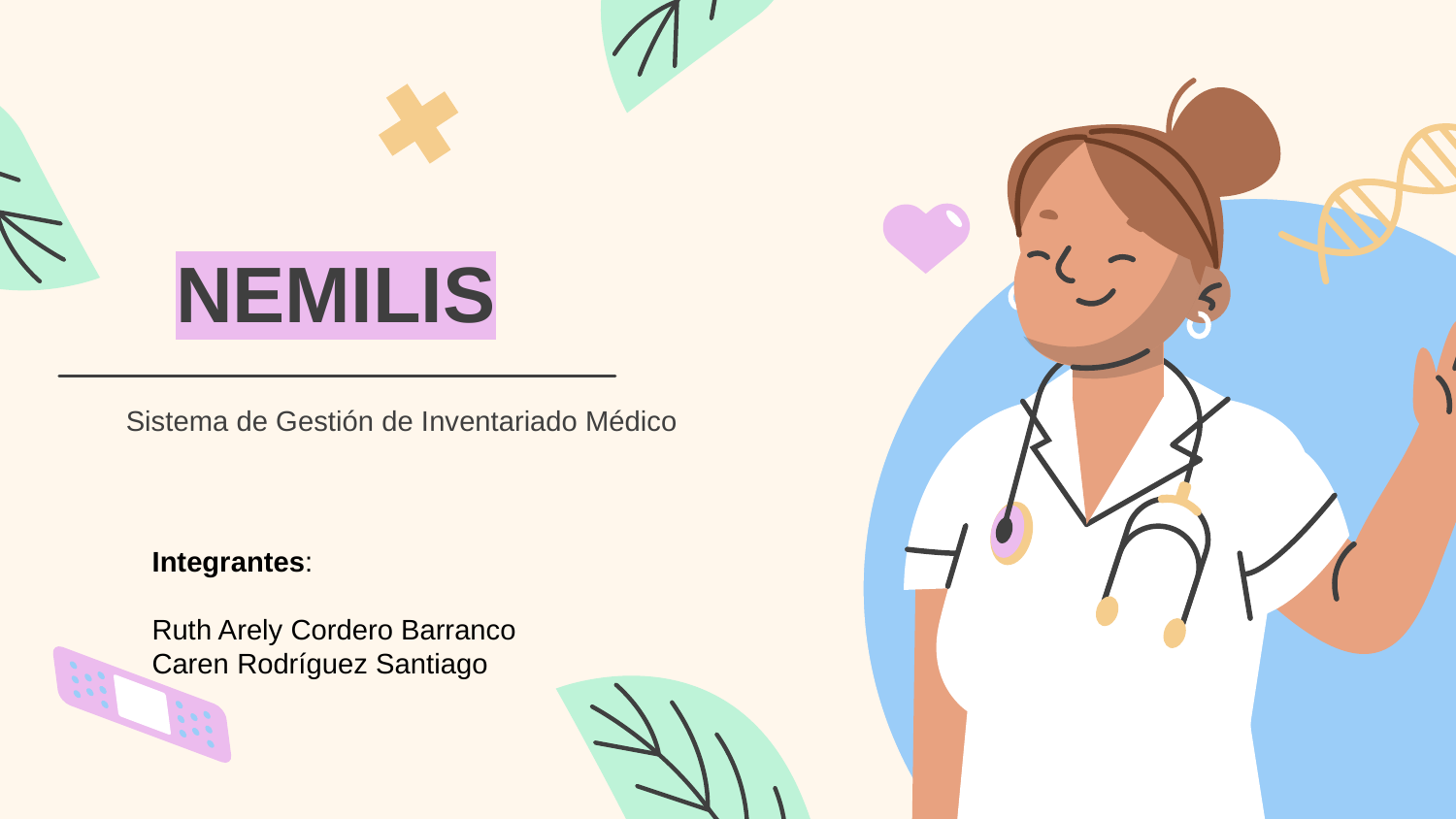

# NEMILIS

Sistema de Gestión de Inventariado Médico
Integrantes:

Ruth Arely Cordero Barranco
Caren Rodríguez Santiago